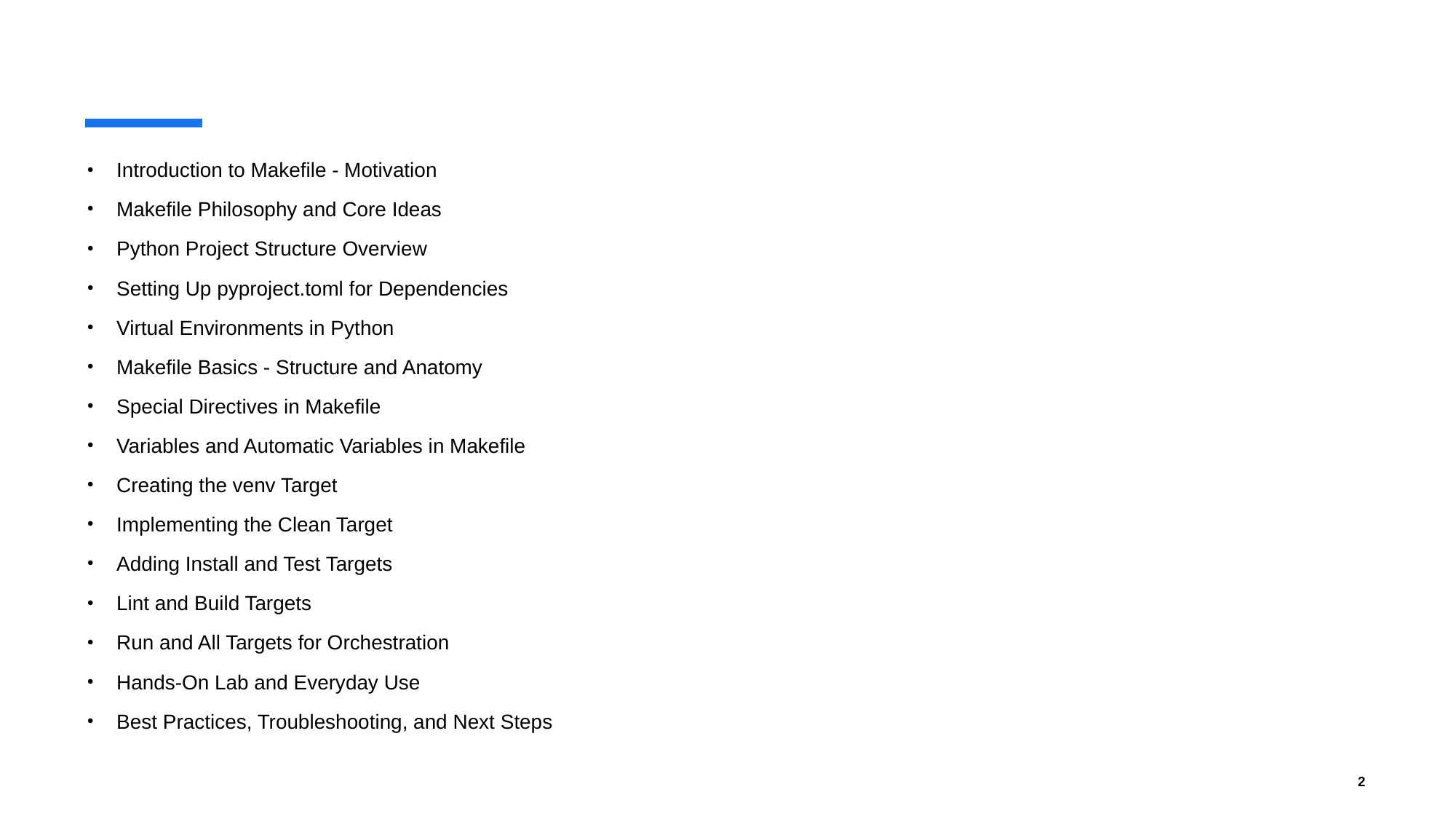

Introduction to Makefile - Motivation
Makefile Philosophy and Core Ideas
Python Project Structure Overview
Setting Up pyproject.toml for Dependencies
Virtual Environments in Python
Makefile Basics - Structure and Anatomy
Special Directives in Makefile
Variables and Automatic Variables in Makefile
Creating the venv Target
Implementing the Clean Target
Adding Install and Test Targets
Lint and Build Targets
Run and All Targets for Orchestration
Hands-On Lab and Everyday Use
Best Practices, Troubleshooting, and Next Steps

2